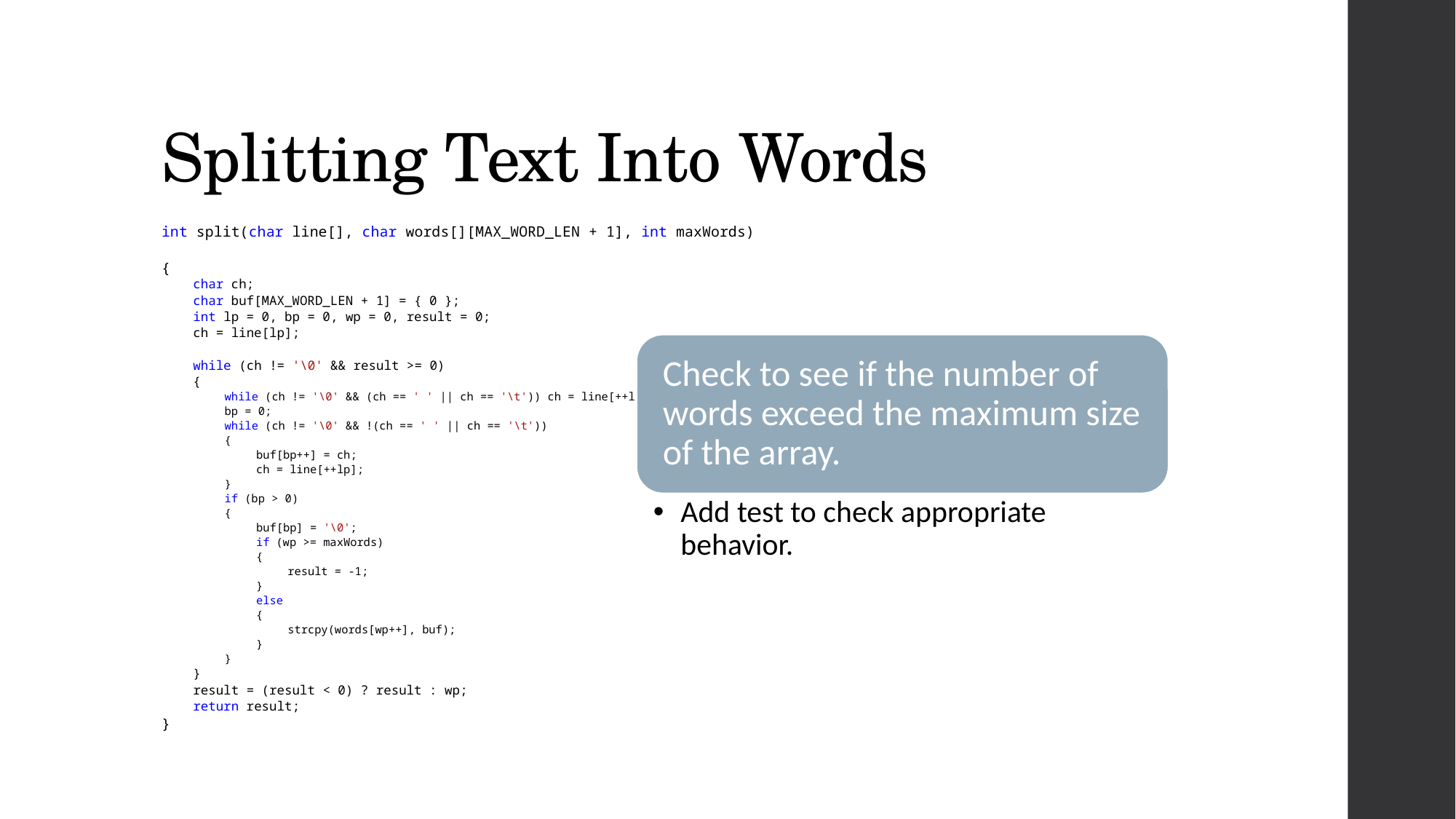

# Splitting Text Into Words
int split(char line[], char words[][MAX_WORD_LEN + 1], int maxWords)

{
char ch;
char buf[MAX_WORD_LEN + 1] = { 0 };
int lp = 0, bp = 0, wp = 0, result = 0;
ch = line[lp];

while (ch != '\0' && result >= 0)
{
while (ch != '\0' && (ch == ' ' || ch == '\t')) ch = line[++lp];
bp = 0;
while (ch != '\0' && !(ch == ' ' || ch == '\t'))
{
buf[bp++] = ch;
ch = line[++lp];
}
if (bp > 0)
{
buf[bp] = '\0';
if (wp >= maxWords)
{
result = -1;
}
else
{
strcpy(words[wp++], buf);
}
}
}
result = (result < 0) ? result : wp;
return result;
}
Check to see if the number of words exceed the maximum size of the array.
Add test to check appropriate behavior.